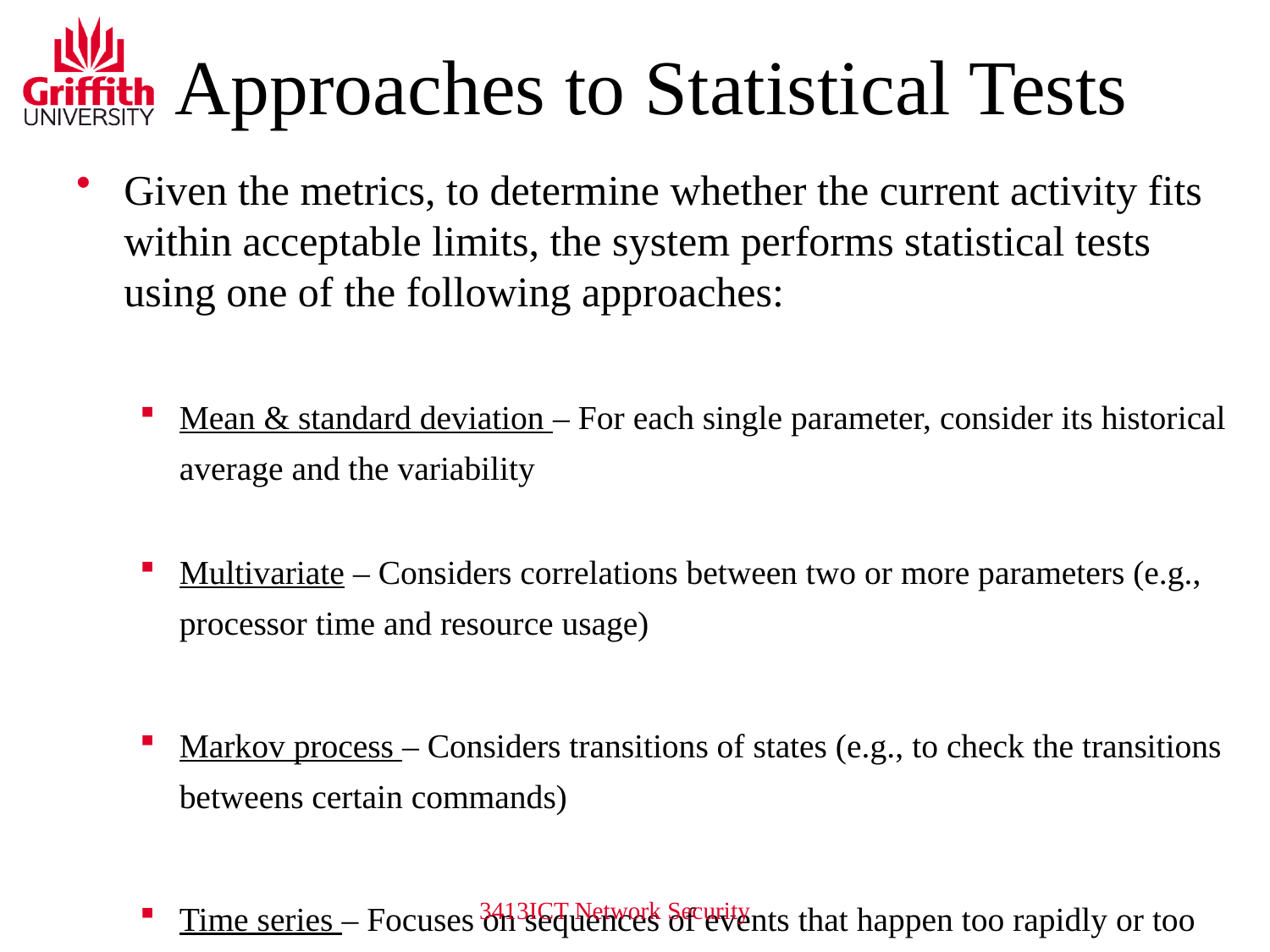

# Approaches to Statistical Tests
Given the metrics, to determine whether the current activity fits within acceptable limits, the system performs statistical tests using one of the following approaches:

Mean & standard deviation – For each single parameter, consider its historical average and the variability

Multivariate – Considers correlations between two or more parameters (e.g., processor time and resource usage)

Markov process – Considers transitions of states (e.g., to check the transitions betweens certain commands)

Time series – Focuses on sequences of events that happen too rapidly or too slowly

Operational model – Based on a definition on what is considered as abnormal

3413ICT Network Security